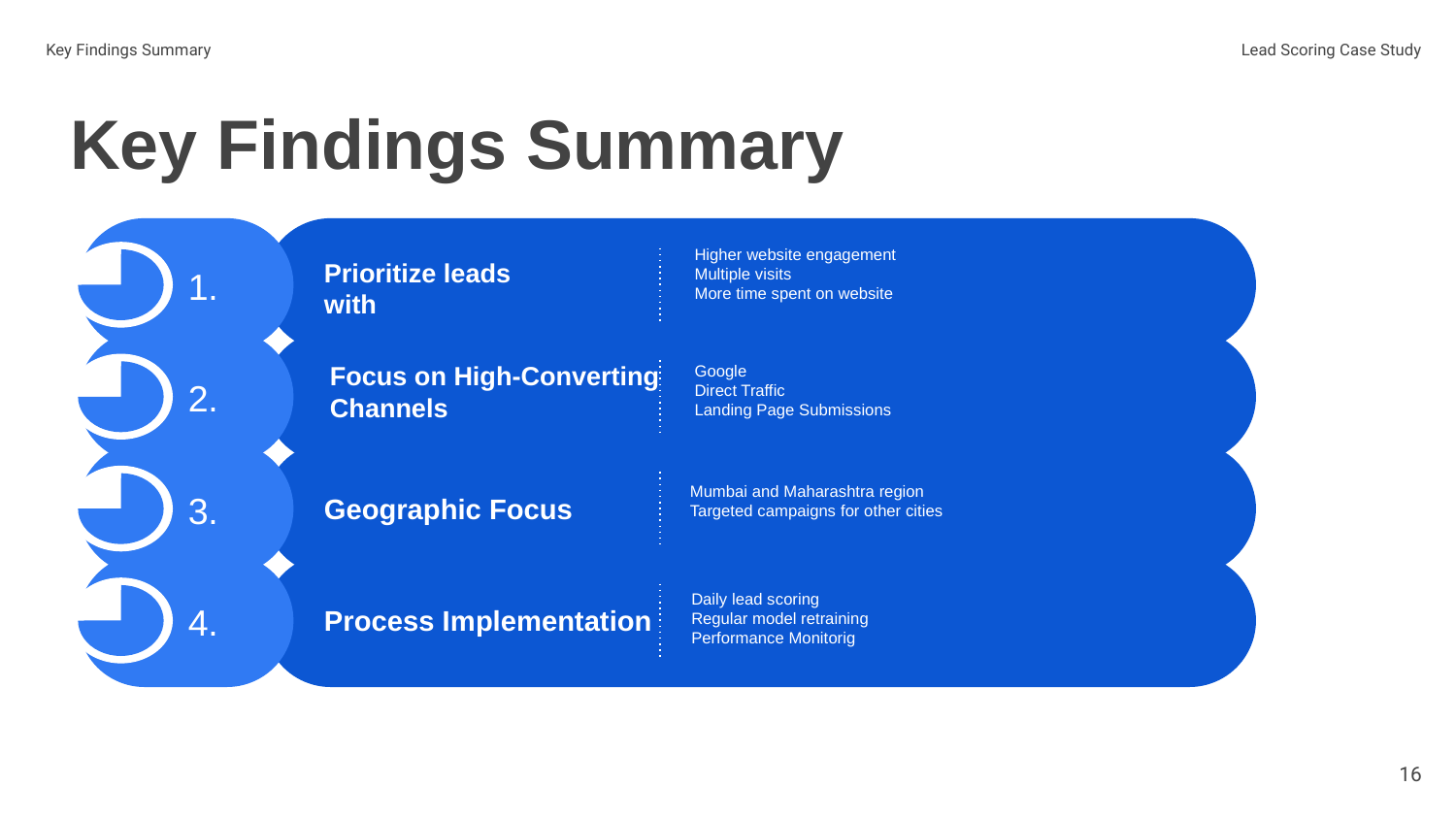

Key Findings Summary
Lead Scoring Case Study
Key Findings Summary

1.
Higher website engagement
Multiple visits
More time spent on website
Prioritize leads
with

2.
Focus on High-Converting Channels
Google
Direct Traffic
Landing Page Submissions

3.
Mumbai and Maharashtra region
Targeted campaigns for other cities
Geographic Focus

4.
Daily lead scoring
Regular model retraining
Performance Monitorig
Process Implementation
16